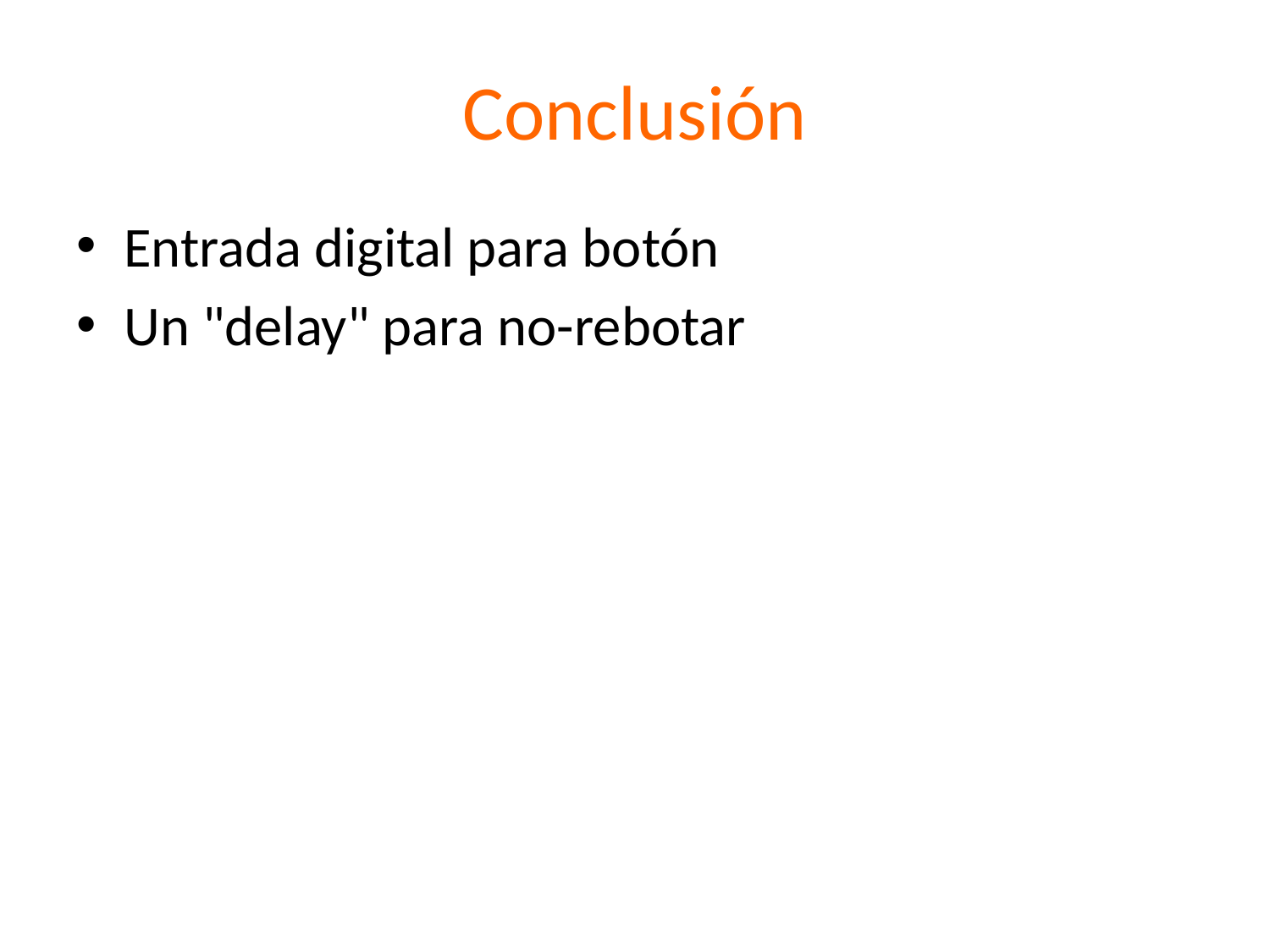

# Conclusión
Entrada digital para botón
Un "delay" para no-rebotar